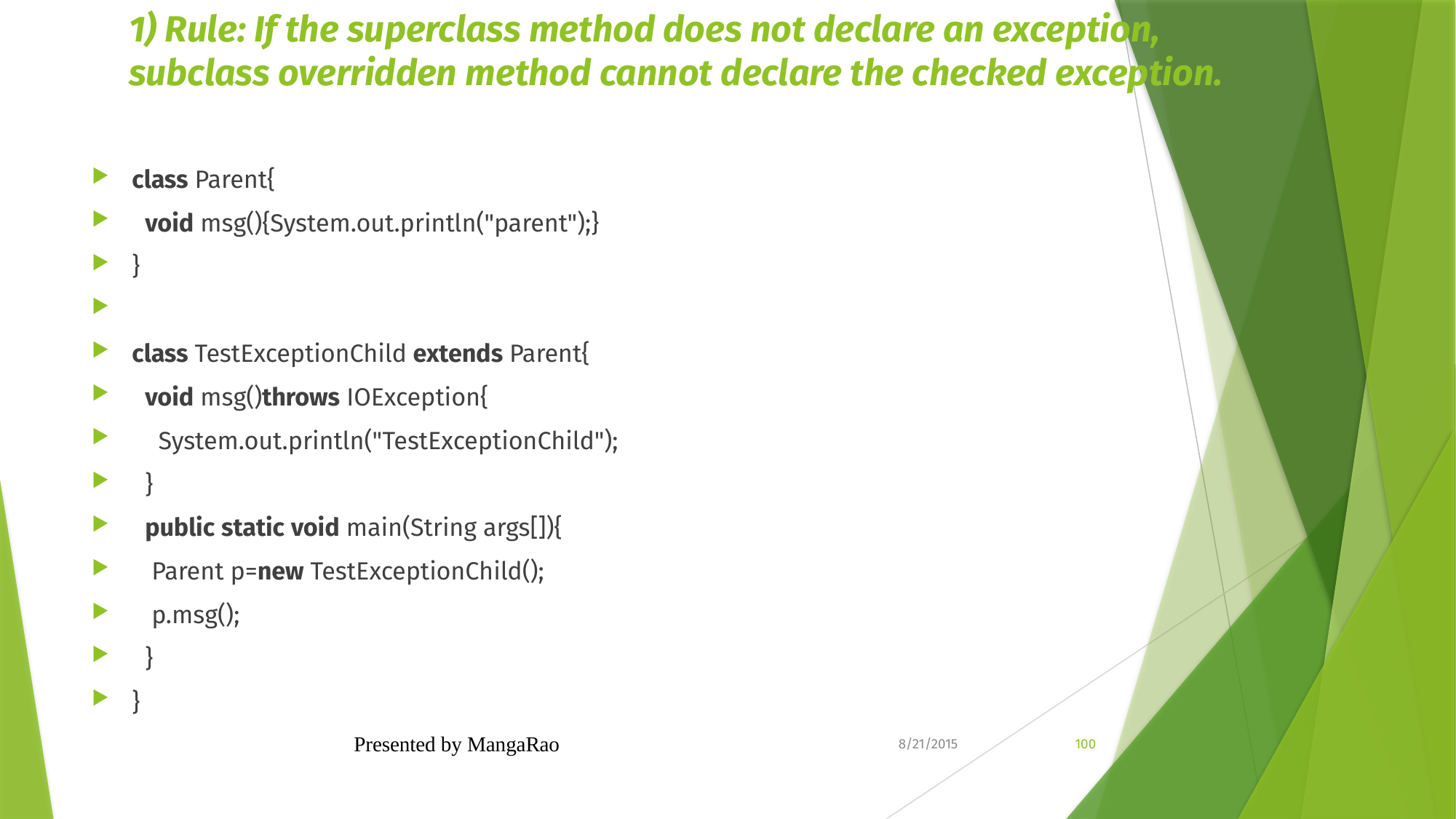

# 1) Rule: If the superclass method does not declare an exception, subclass overridden method cannot declare the checked exception.
class Parent{
  void msg(){System.out.println("parent");}
}

class TestExceptionChild extends Parent{
  void msg()throws IOException{
    System.out.println("TestExceptionChild");
  }
  public static void main(String args[]){
   Parent p=new TestExceptionChild();
   p.msg();
  }
}

Presented by MangaRao
8/21/2015
100